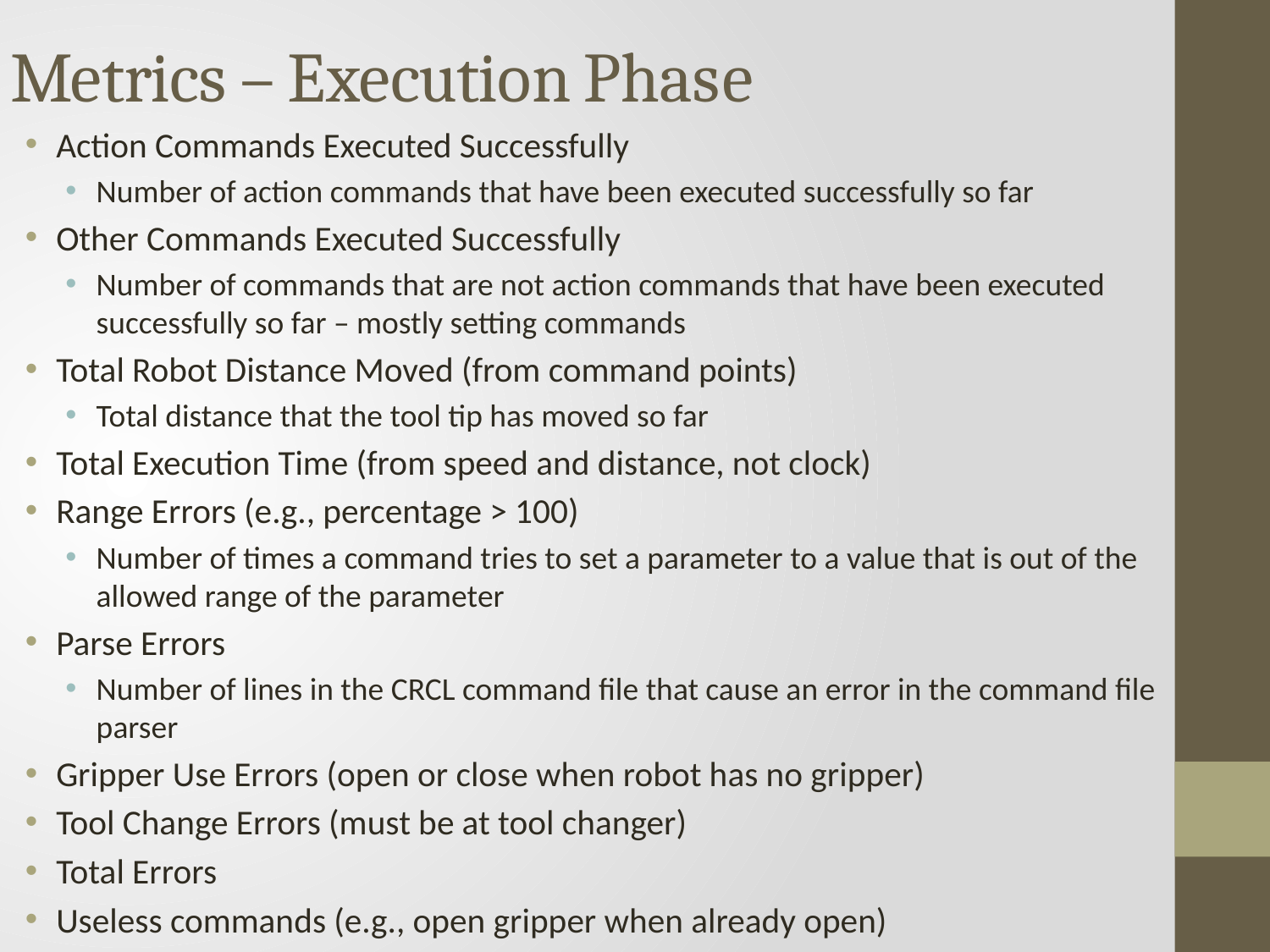

Metrics – Execution Phase
Action Commands Executed Successfully
Number of action commands that have been executed successfully so far
Other Commands Executed Successfully
Number of commands that are not action commands that have been executed successfully so far – mostly setting commands
Total Robot Distance Moved (from command points)
Total distance that the tool tip has moved so far
Total Execution Time (from speed and distance, not clock)
Range Errors (e.g., percentage > 100)
Number of times a command tries to set a parameter to a value that is out of the allowed range of the parameter
Parse Errors
Number of lines in the CRCL command file that cause an error in the command file parser
Gripper Use Errors (open or close when robot has no gripper)
Tool Change Errors (must be at tool changer)
Total Errors
Useless commands (e.g., open gripper when already open)